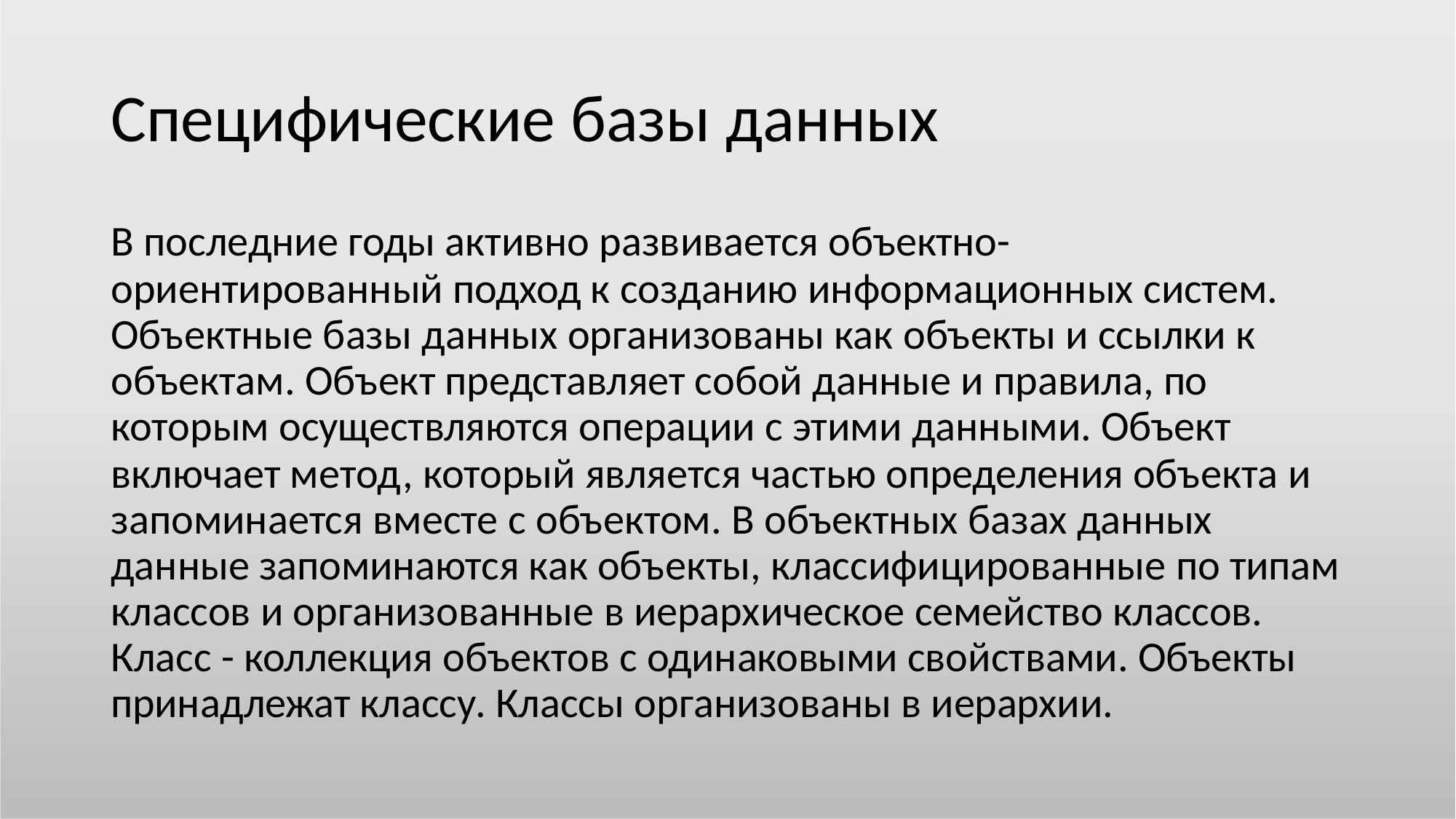

# Специфические базы данных
В последние годы активно развивается объектно-
ориентированный подход к созданию информационных систем. Объектные базы данных организованы как объекты и ссылки к объектам. Объект представляет собой данные и правила, по которым осуществляются операции с этими данными. Объект
включает метод, который является частью определения объекта и запоминается вместе с объектом. В объектных базах данных
данные запоминаются как объекты, классифицированные по типам классов и организованные в иерархическое семейство классов.
Класс - коллекция объектов с одинаковыми свойствами. Объекты принадлежат классу. Классы организованы в иерархии.